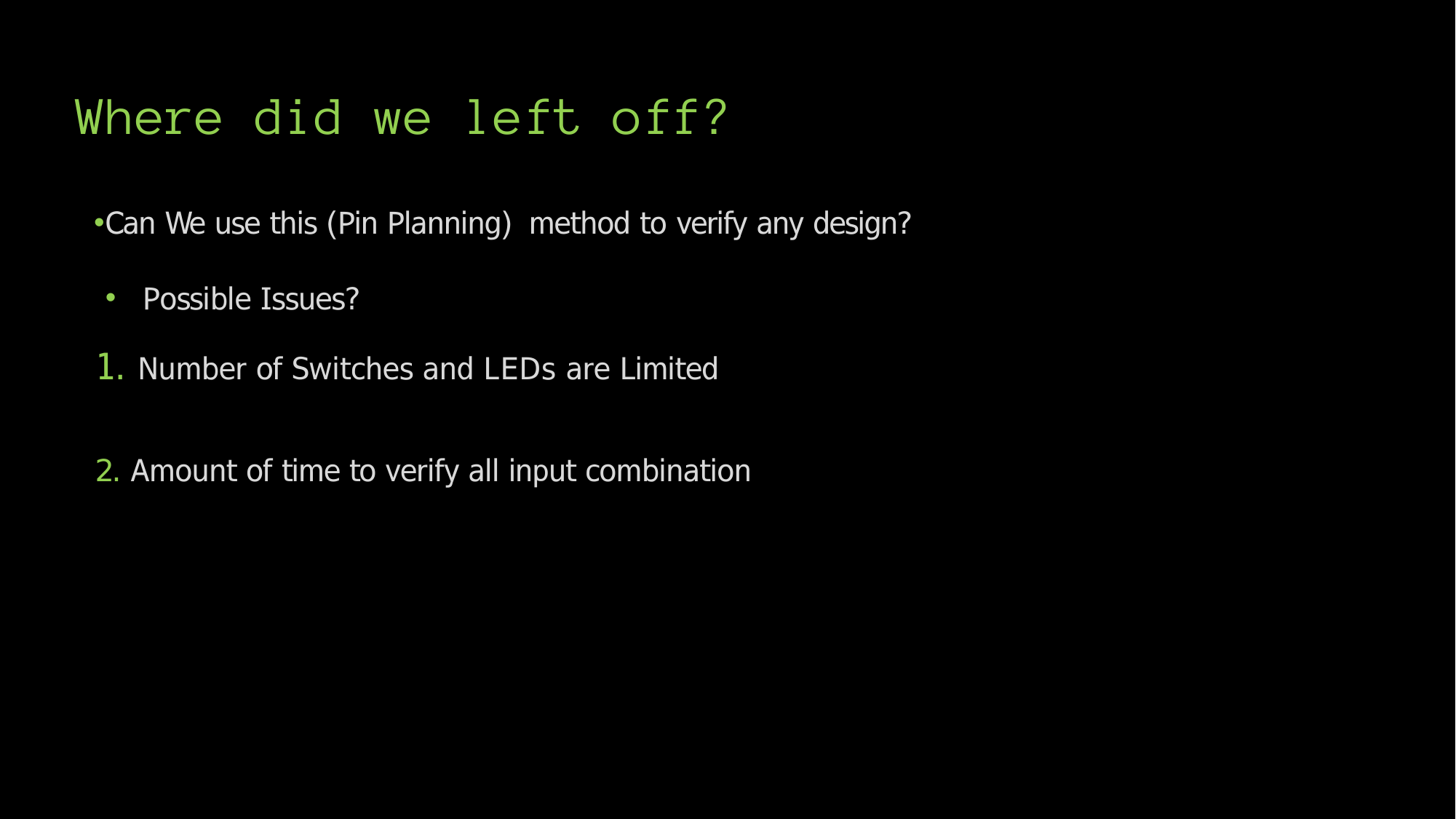

# Where did we left off?

Can We use this (Pin Planning)  method to verify any design?

Possible Issues?
 Number of Switches and LEDs are Limited

 Amount of time to verify all input combination